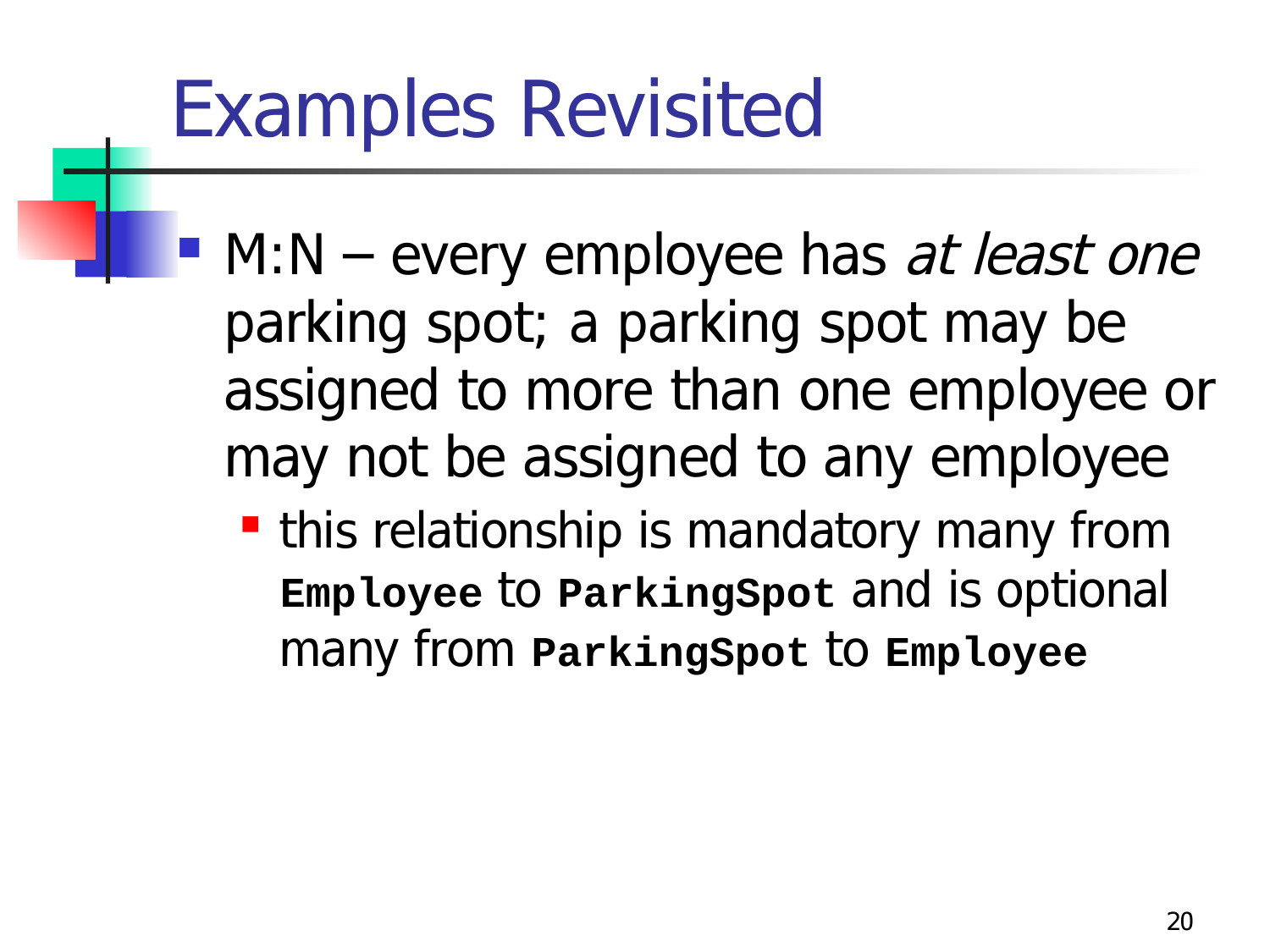

# Examples Revisited
M:N – every employee has at least one parking spot; a parking spot may be assigned to more than one employee or may not be assigned to any employee
this relationship is mandatory many from Employee to ParkingSpot and is optional many from ParkingSpot to Employee

20